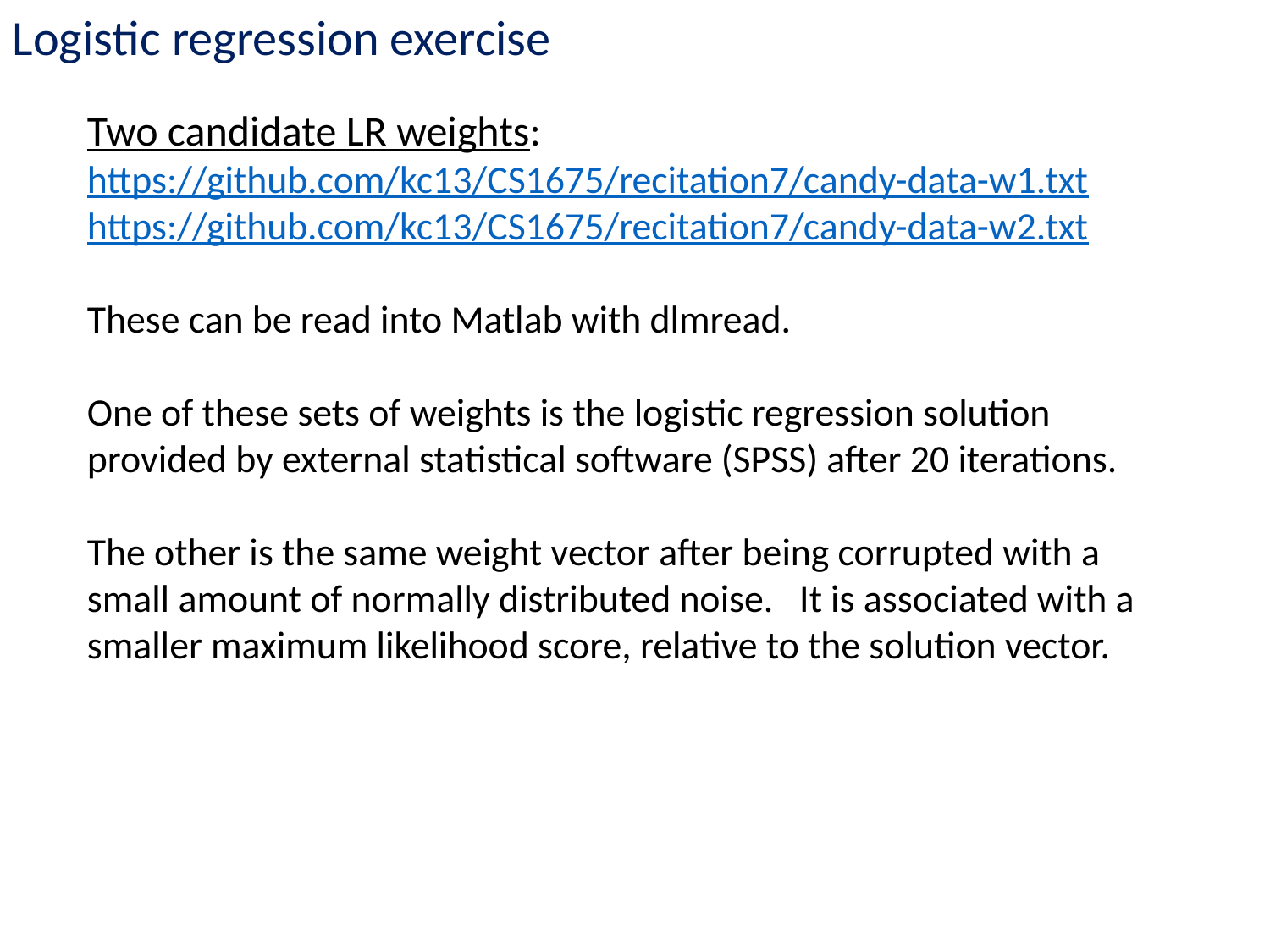

Logistic regression exercise
Two candidate LR weights:
https://github.com/kc13/CS1675/recitation7/candy-data-w1.txt
https://github.com/kc13/CS1675/recitation7/candy-data-w2.txt

These can be read into Matlab with dlmread.

One of these sets of weights is the logistic regression solution provided by external statistical software (SPSS) after 20 iterations.

The other is the same weight vector after being corrupted with a small amount of normally distributed noise.   It is associated with a smaller maximum likelihood score, relative to the solution vector.